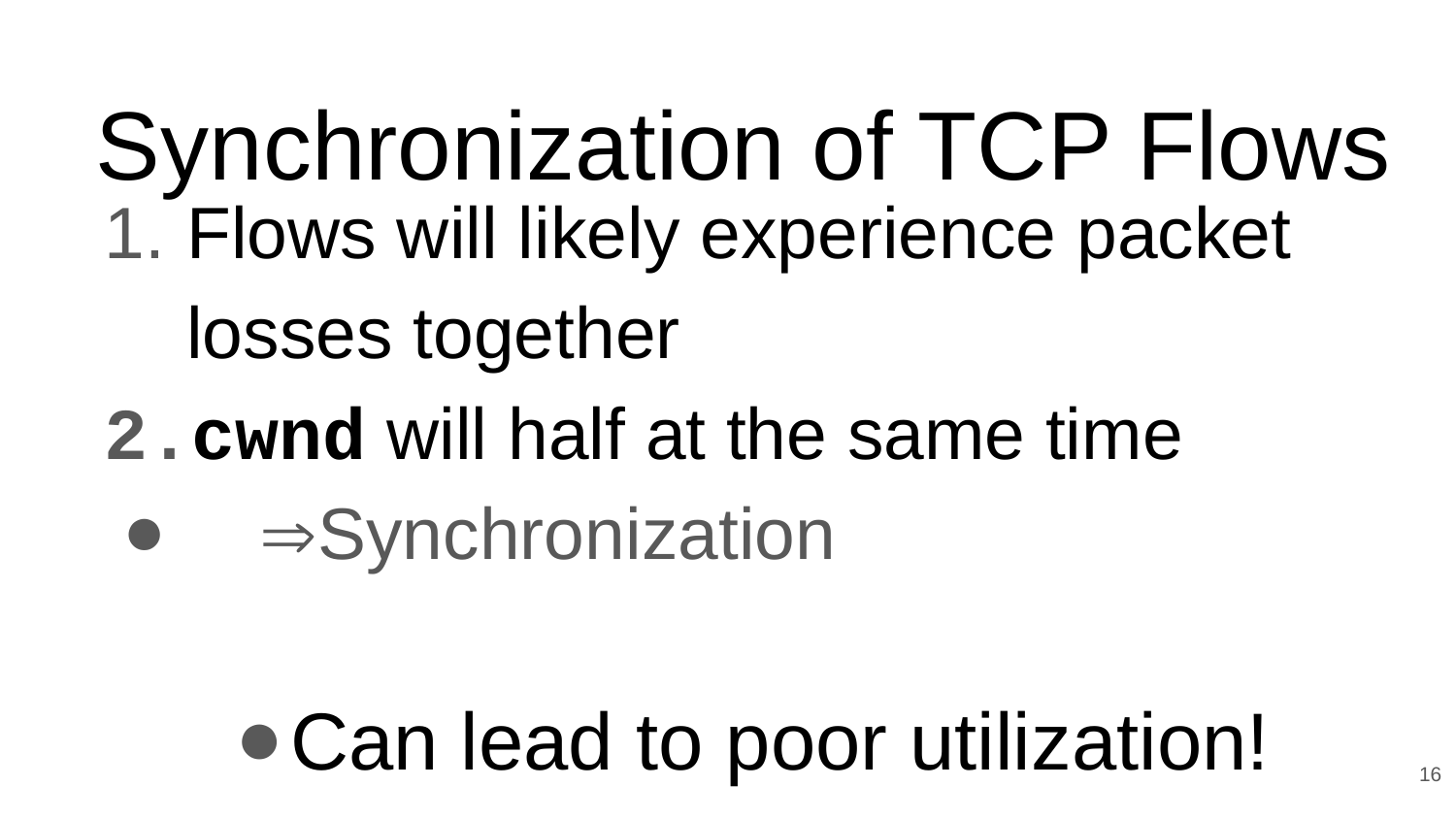

# Synchronization of TCP Flows
Flows will likely experience packet losses together
cwnd will half at the same time
     ⇒Synchronization

Can lead to poor utilization!

16